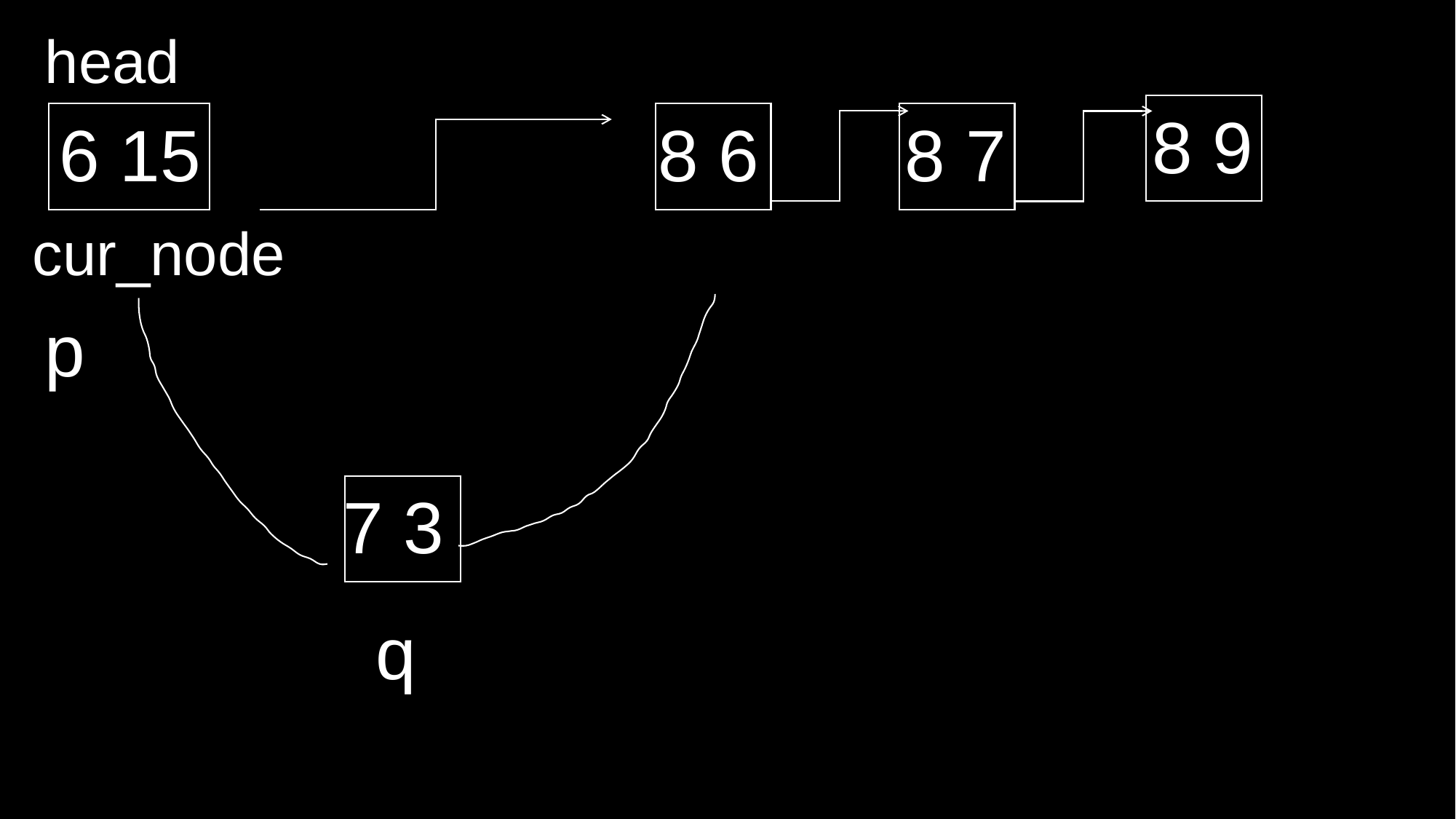

head
88 9

6 15

88 6
88 7

cur_node

p
7 3

q